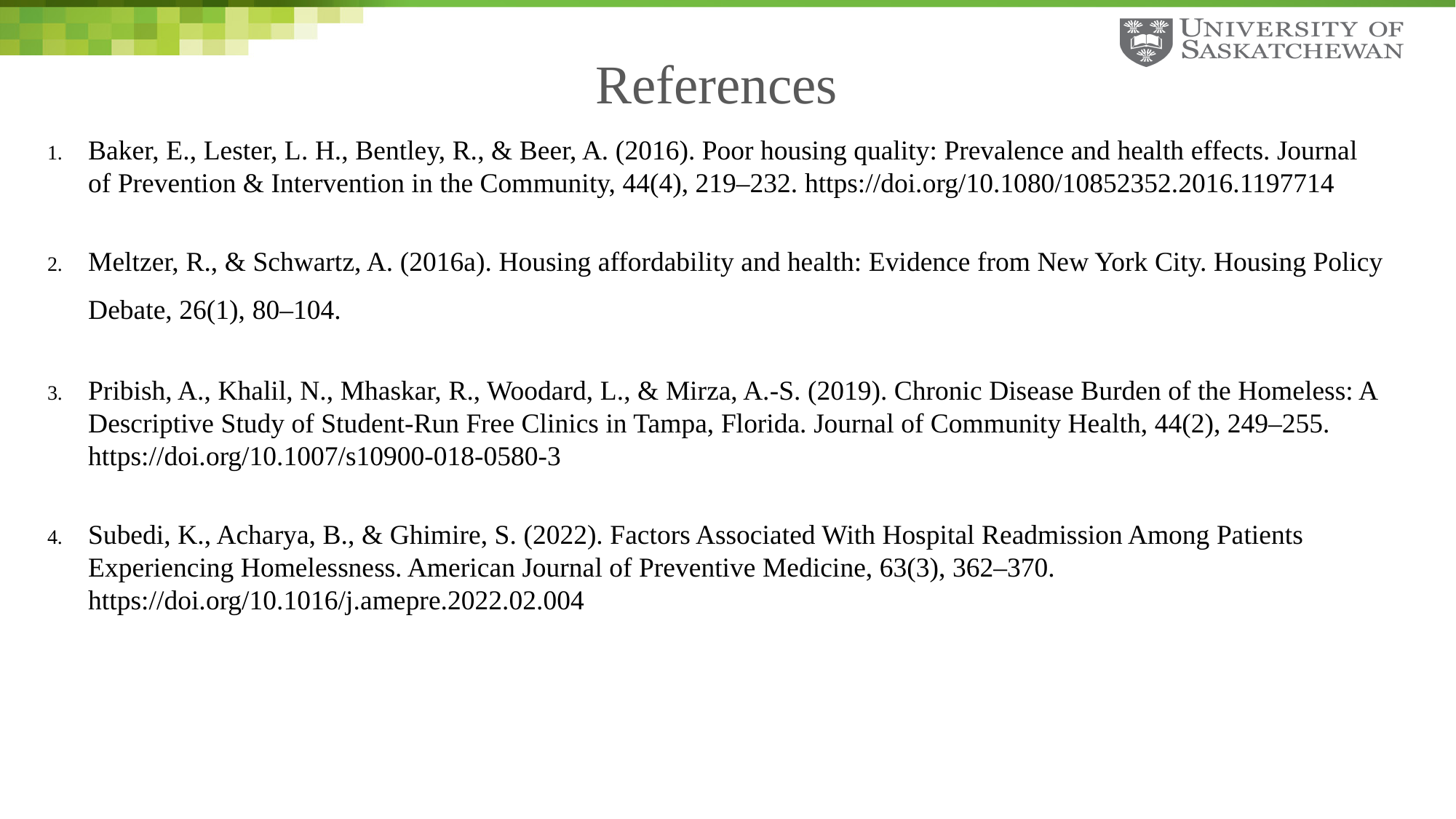

# References
Baker, E., Lester, L. H., Bentley, R., & Beer, A. (2016). Poor housing quality: Prevalence and health effects. Journal of Prevention & Intervention in the Community, 44(4), 219–232. https://doi.org/10.1080/10852352.2016.1197714
Meltzer, R., & Schwartz, A. (2016a). Housing affordability and health: Evidence from New York City. Housing Policy Debate, 26(1), 80–104.
Pribish, A., Khalil, N., Mhaskar, R., Woodard, L., & Mirza, A.-S. (2019). Chronic Disease Burden of the Homeless: A Descriptive Study of Student-Run Free Clinics in Tampa, Florida. Journal of Community Health, 44(2), 249–255. https://doi.org/10.1007/s10900-018-0580-3
Subedi, K., Acharya, B., & Ghimire, S. (2022). Factors Associated With Hospital Readmission Among Patients Experiencing Homelessness. American Journal of Preventive Medicine, 63(3), 362–370. https://doi.org/10.1016/j.amepre.2022.02.004